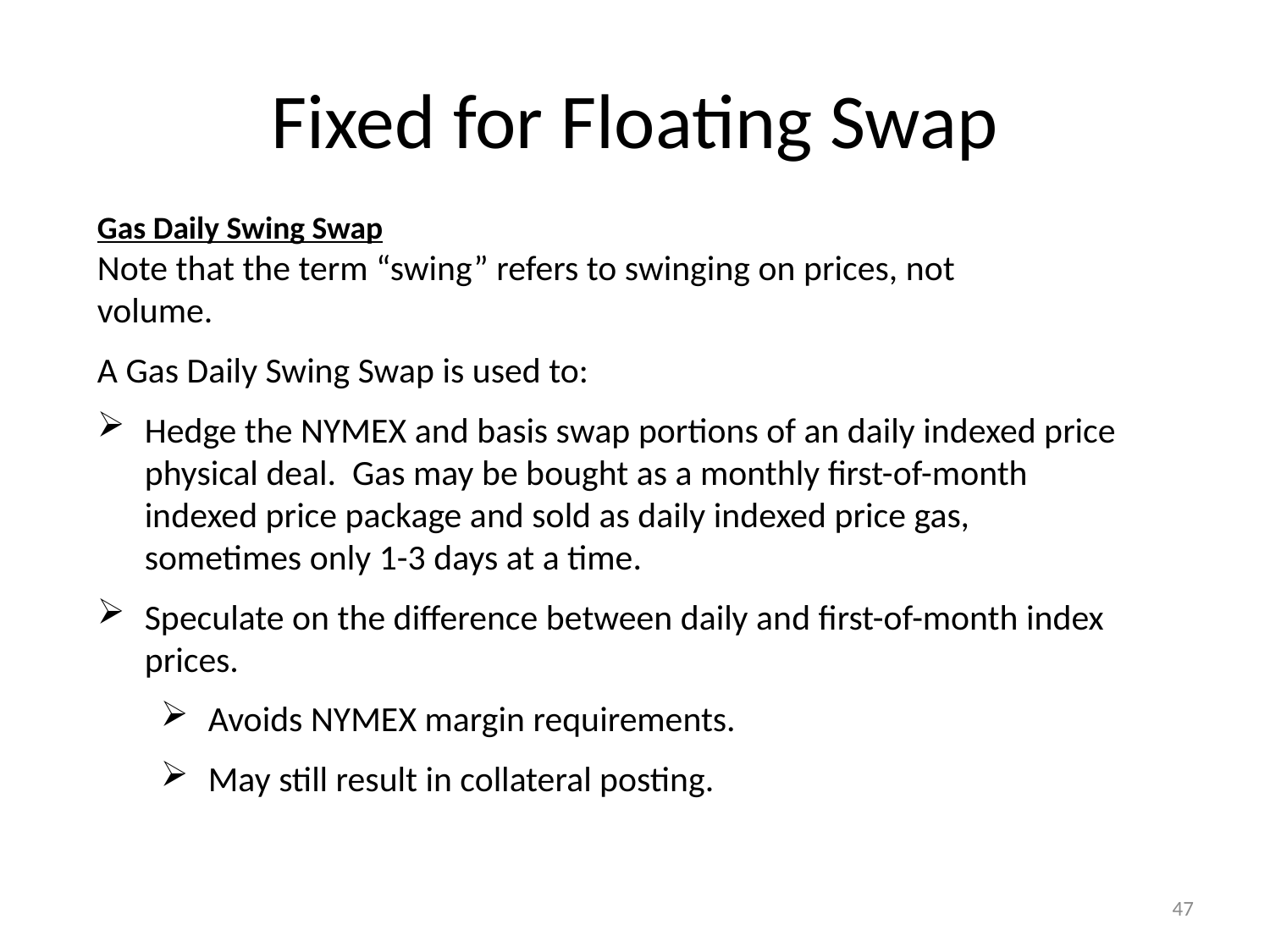

# Fixed for Floating Swap
Gas Daily Swing Swap
Note that the term “swing” refers to swinging on prices, not
volume.
A Gas Daily Swing Swap is used to:
Hedge the NYMEX and basis swap portions of an daily indexed price physical deal.  Gas may be bought as a monthly first-of-month indexed price package and sold as daily indexed price gas, sometimes only 1-3 days at a time.
Speculate on the difference between daily and first-of-month index prices.
Avoids NYMEX margin requirements.
May still result in collateral posting.
47